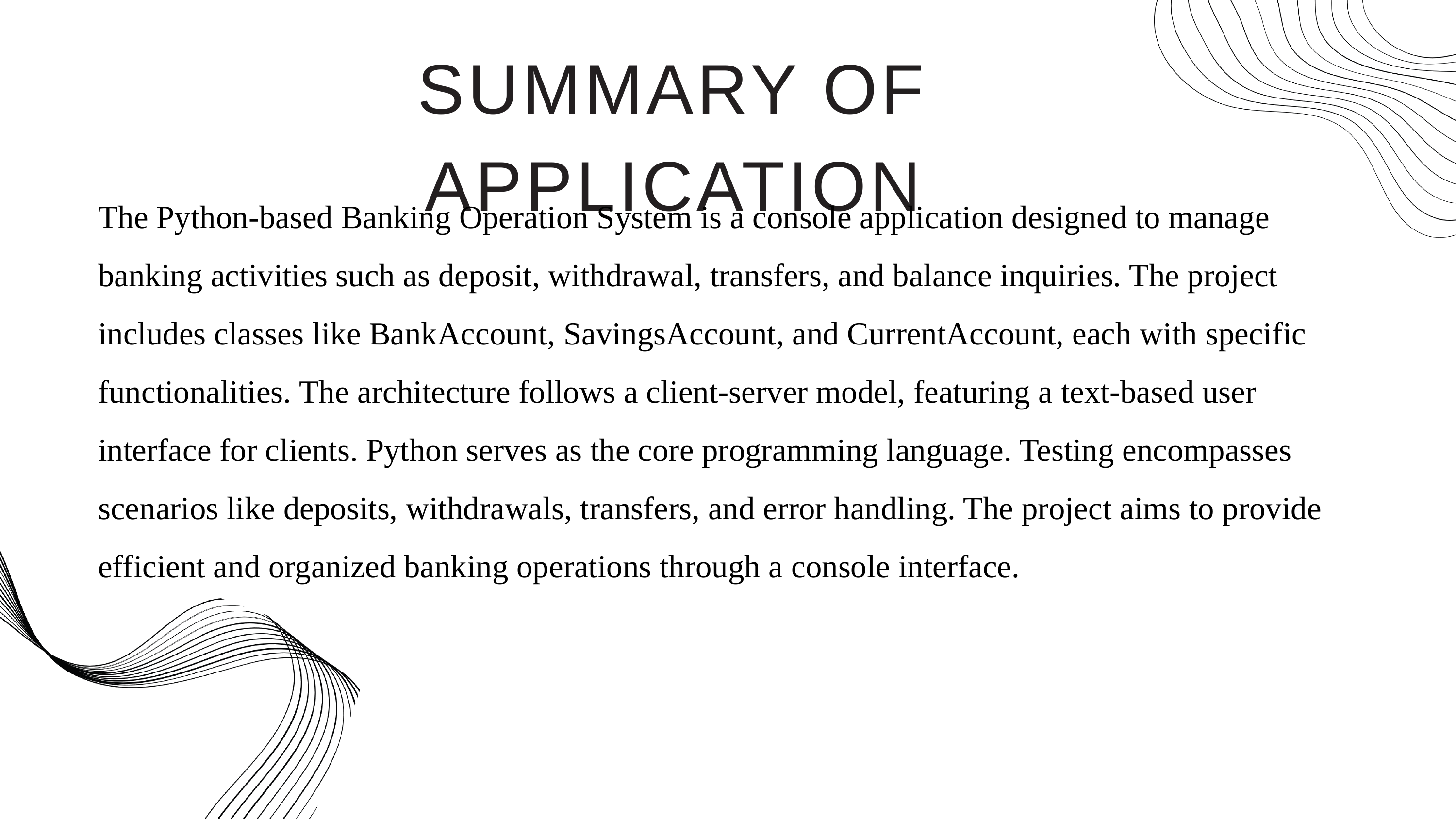

SUMMARY OF APPLICATION
The Python-based Banking Operation System is a console application designed to manage banking activities such as deposit, withdrawal, transfers, and balance inquiries. The project includes classes like BankAccount, SavingsAccount, and CurrentAccount, each with specific functionalities. The architecture follows a client-server model, featuring a text-based user interface for clients. Python serves as the core programming language. Testing encompasses scenarios like deposits, withdrawals, transfers, and error handling. The project aims to provide efficient and organized banking operations through a console interface.